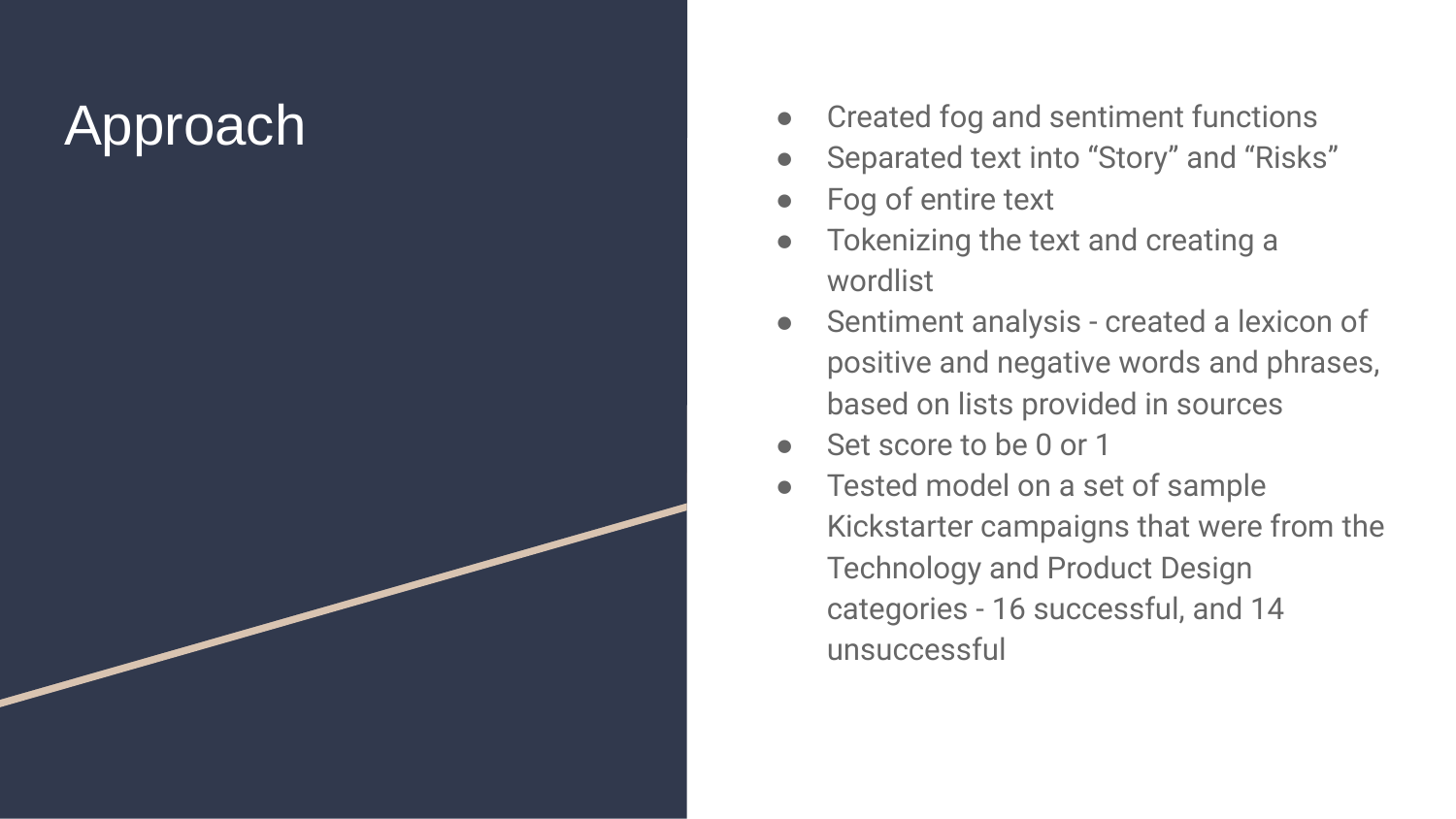

# Approach
Created fog and sentiment functions
Separated text into “Story” and “Risks”
Fog of entire text
Tokenizing the text and creating a wordlist
Sentiment analysis - created a lexicon of positive and negative words and phrases, based on lists provided in sources
Set score to be 0 or 1
Tested model on a set of sample Kickstarter campaigns that were from the Technology and Product Design categories - 16 successful, and 14 unsuccessful